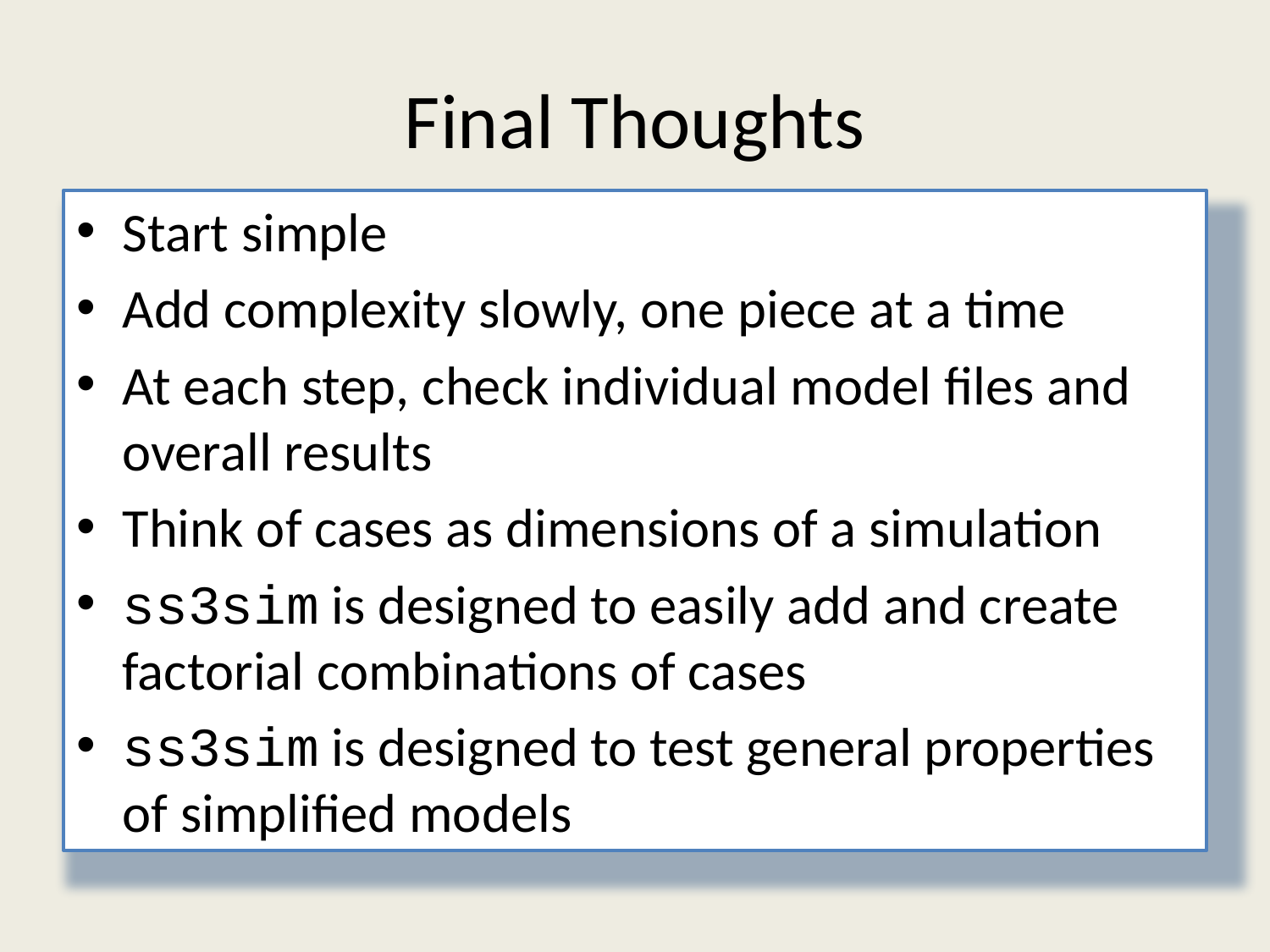

# Final Thoughts
Start simple
Add complexity slowly, one piece at a time
At each step, check individual model files and overall results
Think of cases as dimensions of a simulation
ss3sim is designed to easily add and create factorial combinations of cases
ss3sim is designed to test general properties of simplified models